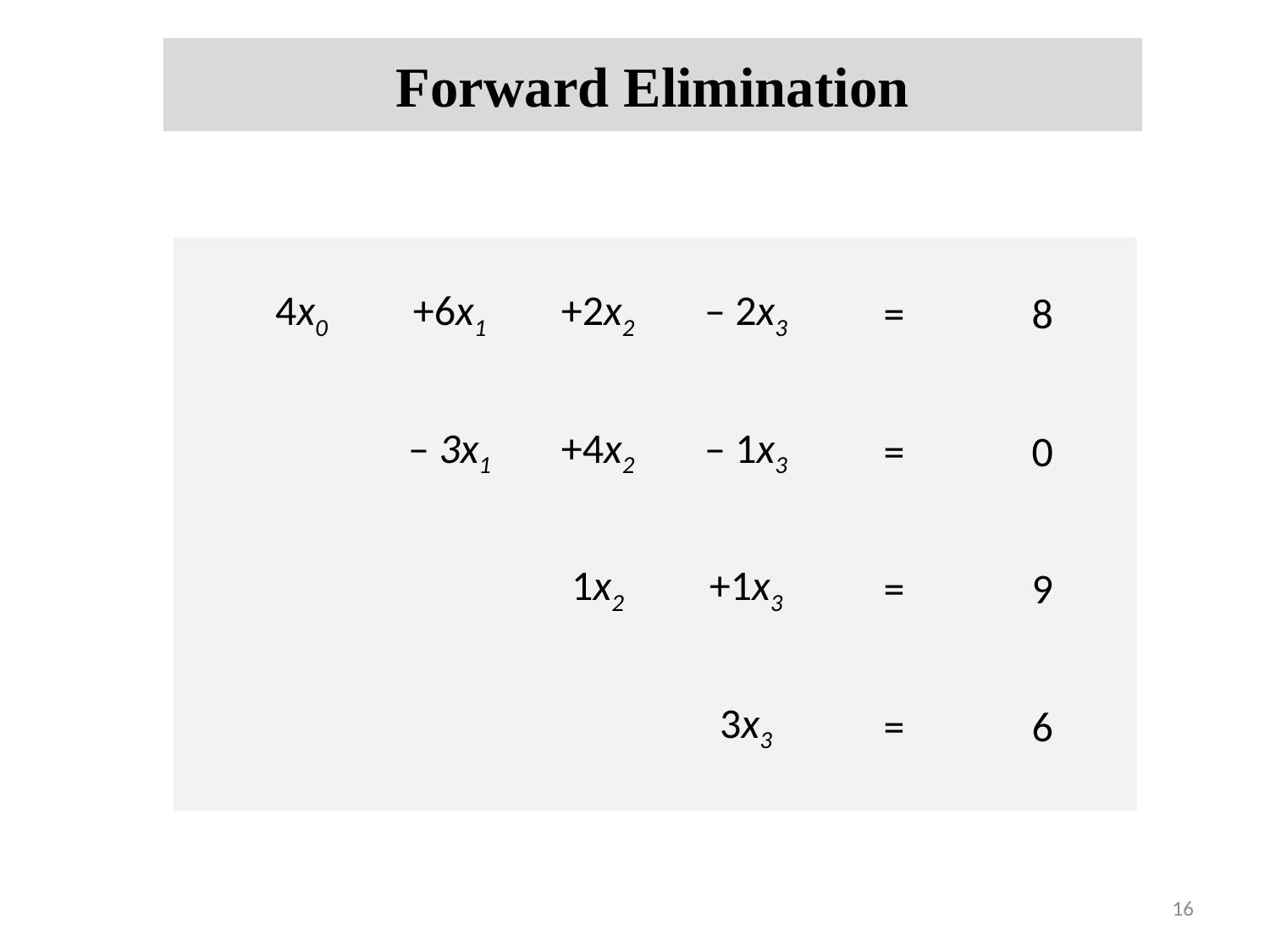

# Forward Elimination

4x0
+6x1
+2x2
– 2x3
=
8

– 3x1
+4x2
– 1x3
=
0

1x2
+1x3
=
9

3x3
=
6

16